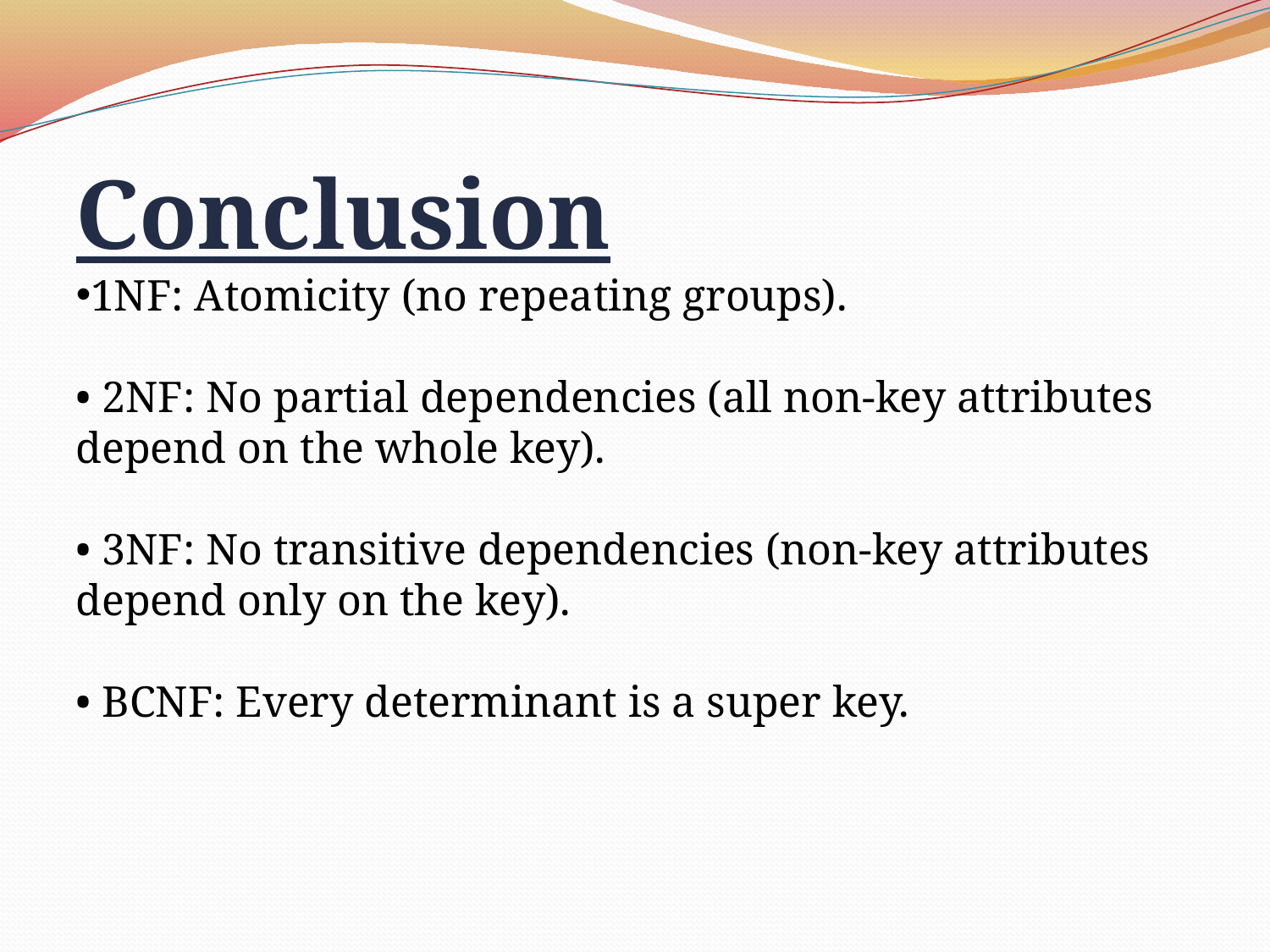

Conclusion
1NF: Atomicity (no repeating groups).

• 2NF: No partial dependencies (all non-key attributes depend on the whole key).

• 3NF: No transitive dependencies (non-key attributes depend only on the key).

• BCNF: Every determinant is a super key.